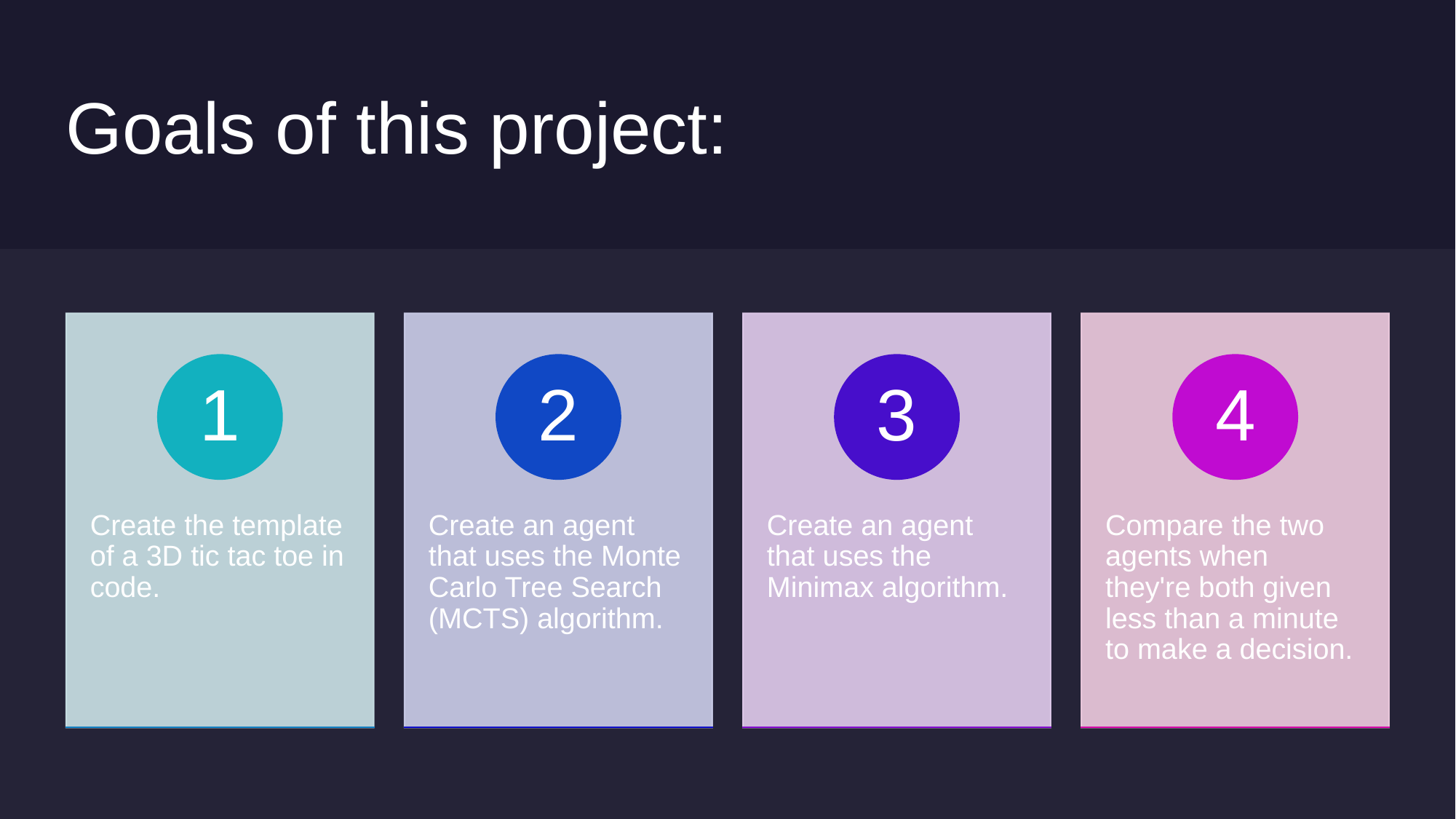

# Goals of this project:

Create the template of a 3D tic tac toe in code.
1
Create an agent that uses the Monte Carlo Tree Search (MCTS) algorithm.
2
Create an agent that uses the Minimax algorithm.
3
Compare the two agents when they're both given less than a minute to make a decision.
4